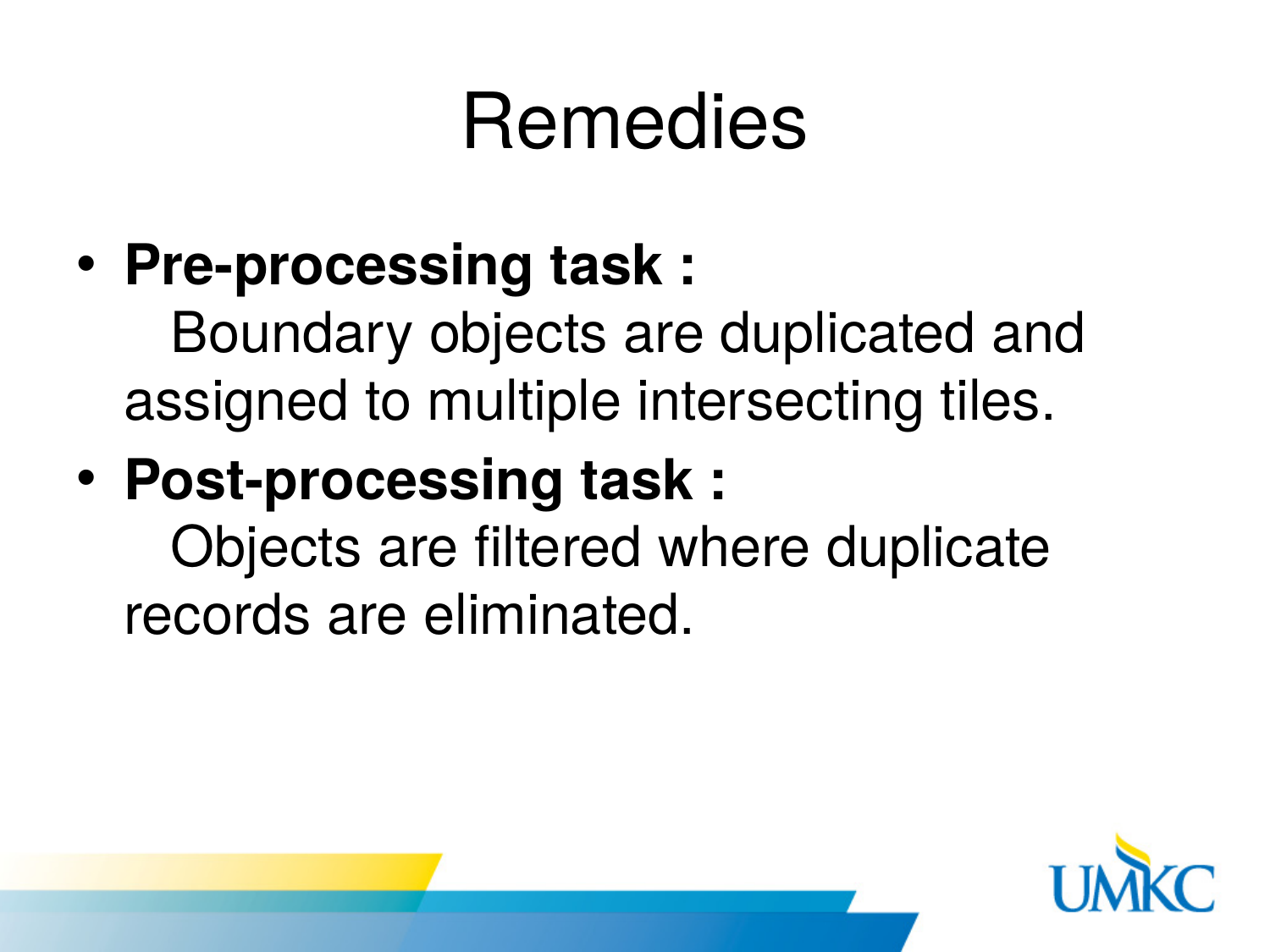

# Remedies
Pre-processing task :
   Boundary objects are duplicated and assigned to multiple intersecting tiles.
Post-processing task :
   Objects are filtered where duplicate records are eliminated.